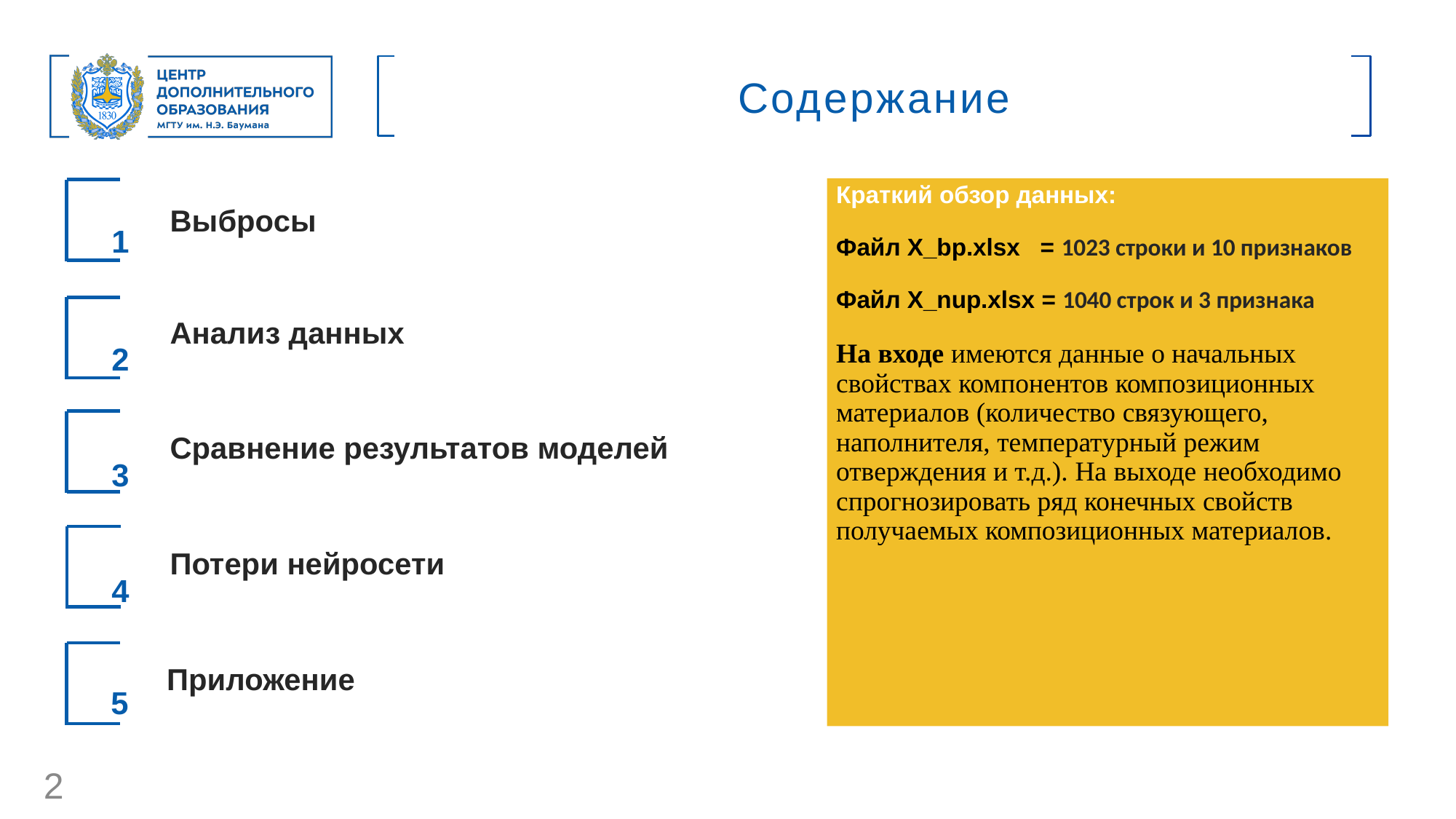

Содержание

Краткий обзор данных:

Файл X_bp.xlsx   = 1023 строки и 10 признаков

Файл X_nup.xlsx = 1040 строк и 3 признака

На входе имеются данные о начальных свойствах компонентов композиционных материалов (количество связующего, наполнителя, температурный режим отверждения и т.д.). На выходе необходимо спрогнозировать ряд конечных свойств получаемых композиционных материалов.

Выбросы
1
Анализ данных
2
Сравнение результатов моделей
3
Потери нейросети
4
Приложение
5
2